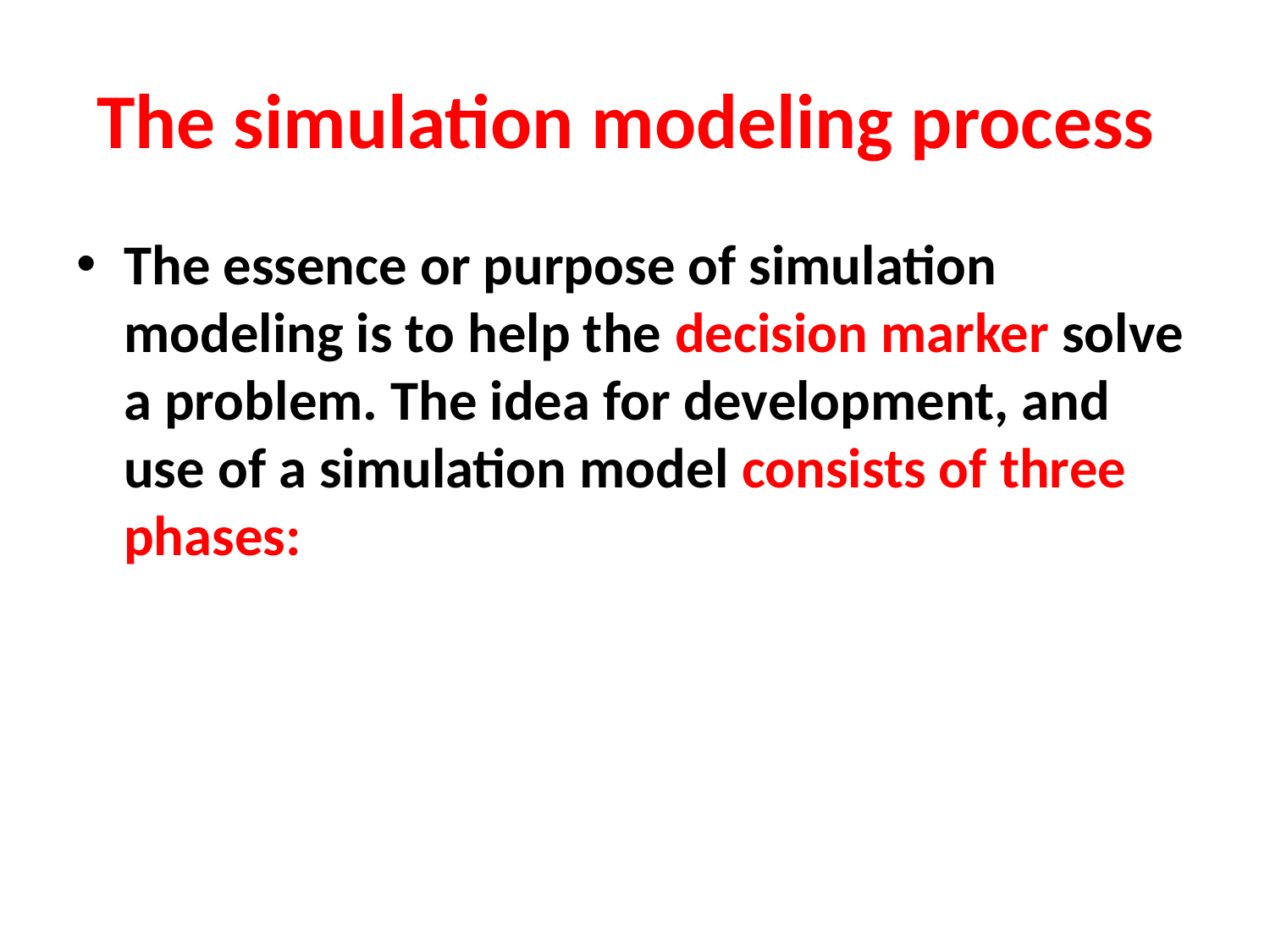

# The simulation modeling process
The essence or purpose of simulation modeling is to help the decision marker solve a problem. The idea for development, and use of a simulation model consists of three phases: